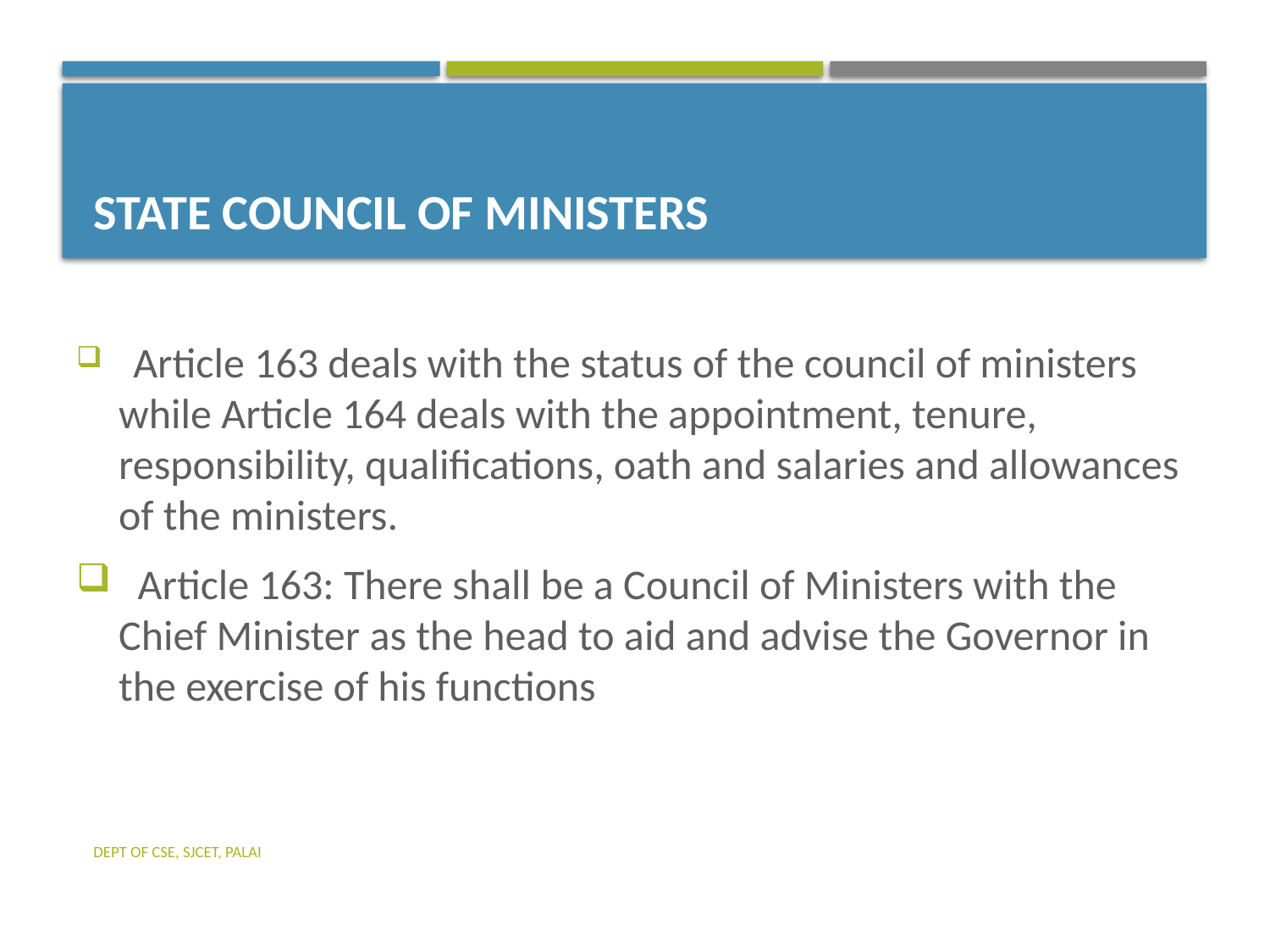

# State Council of Ministers
  Article 163 deals with the status of the council of ministers while Article 164 deals with the appointment, tenure, responsibility, qualifications, oath and salaries and allowances of the ministers.
  Article 163: There shall be a Council of Ministers with the Chief Minister as the head to aid and advise the Governor in the exercise of his functions

Dept of CSE, SJCET, Palai